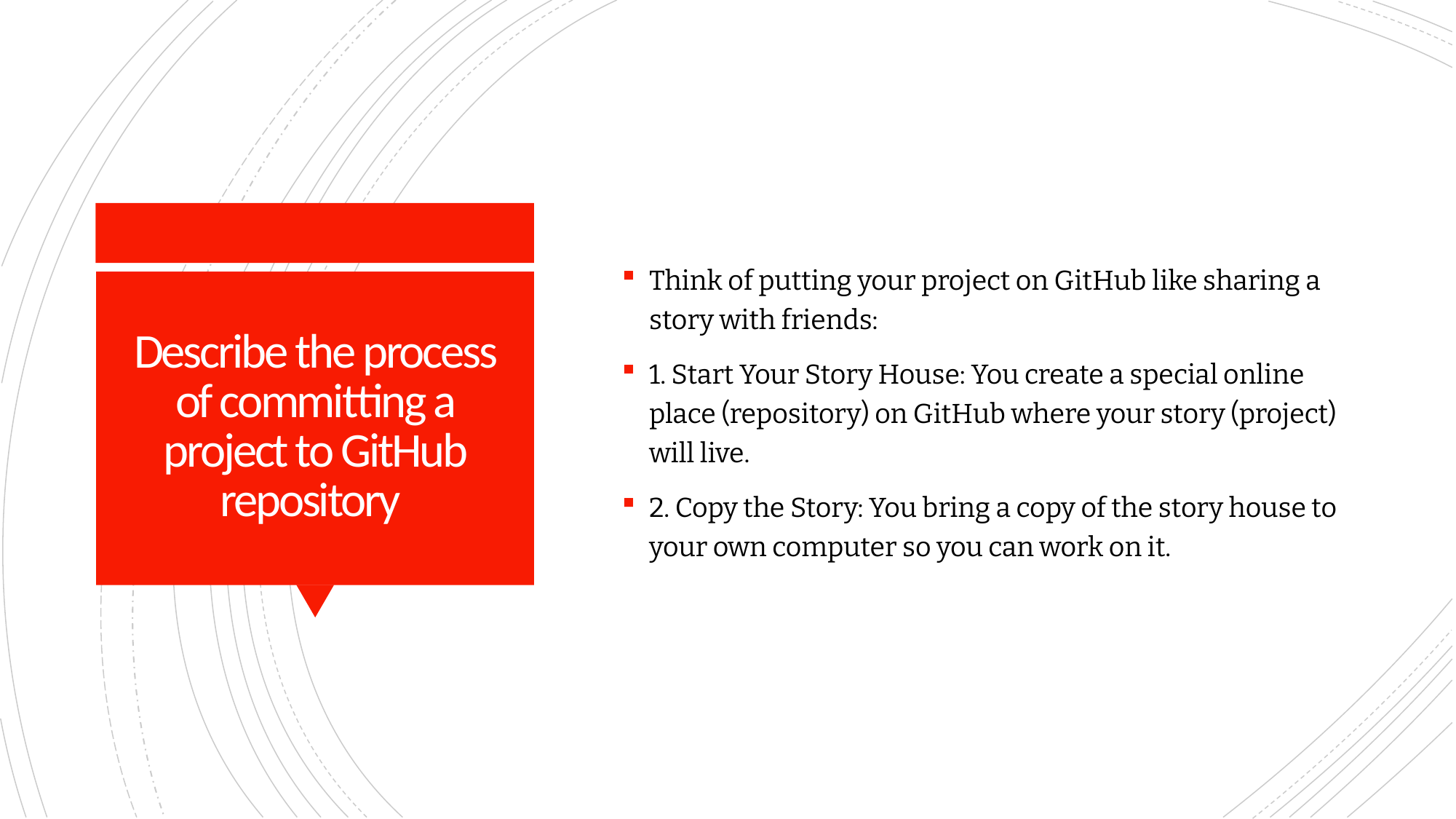

Think of putting your project on GitHub like sharing a story with friends:
1. Start Your Story House: You create a special online place (repository) on GitHub where your story (project) will live.
2. Copy the Story: You bring a copy of the story house to your own computer so you can work on it.
# Describe the process of committing a project to GitHub repository